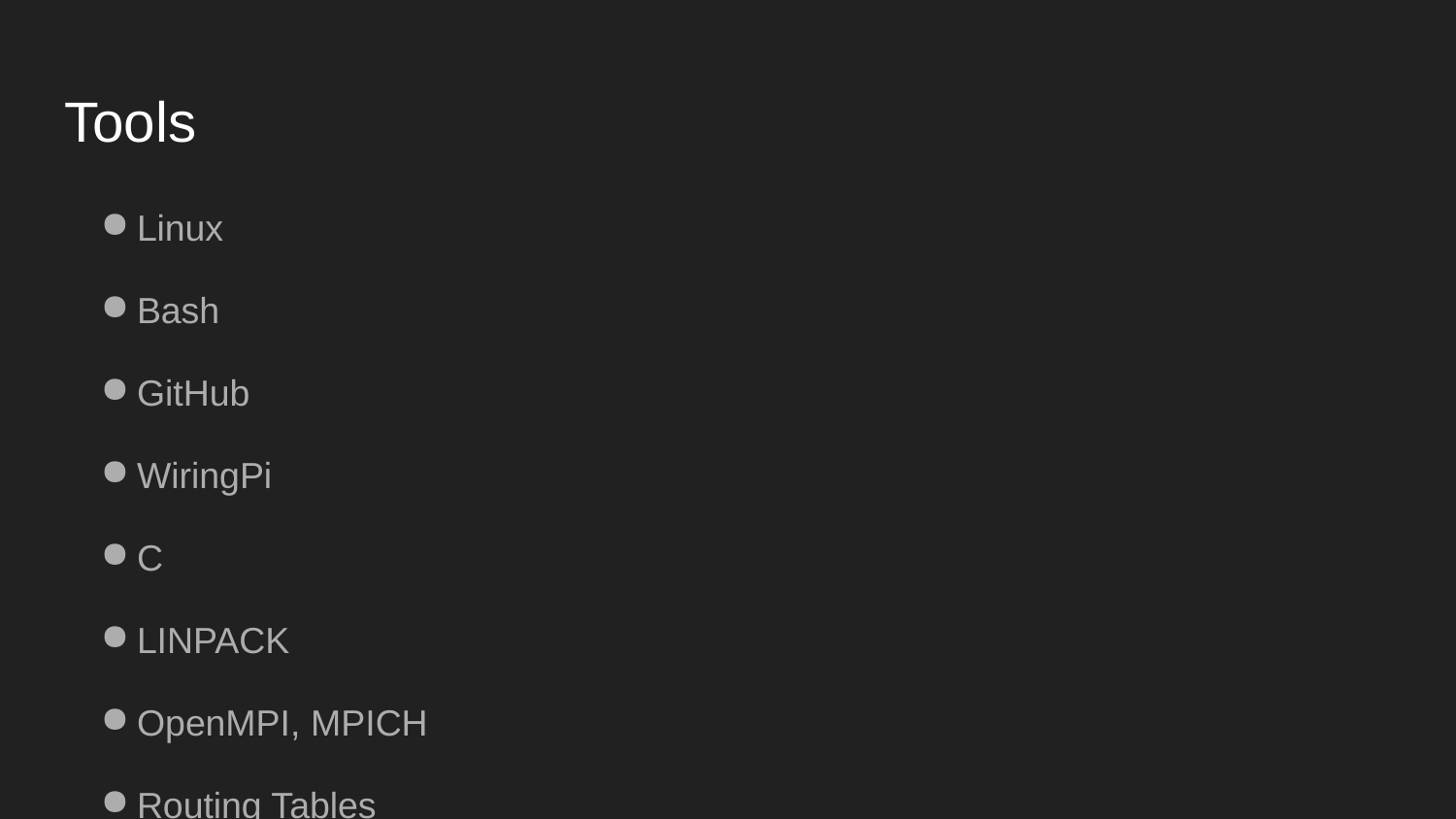

# Tools
Linux
Bash
GitHub
WiringPi
C
LINPACK
OpenMPI, MPICH
Routing Tables
USB to Ethernet Cords
Python
Pyplot